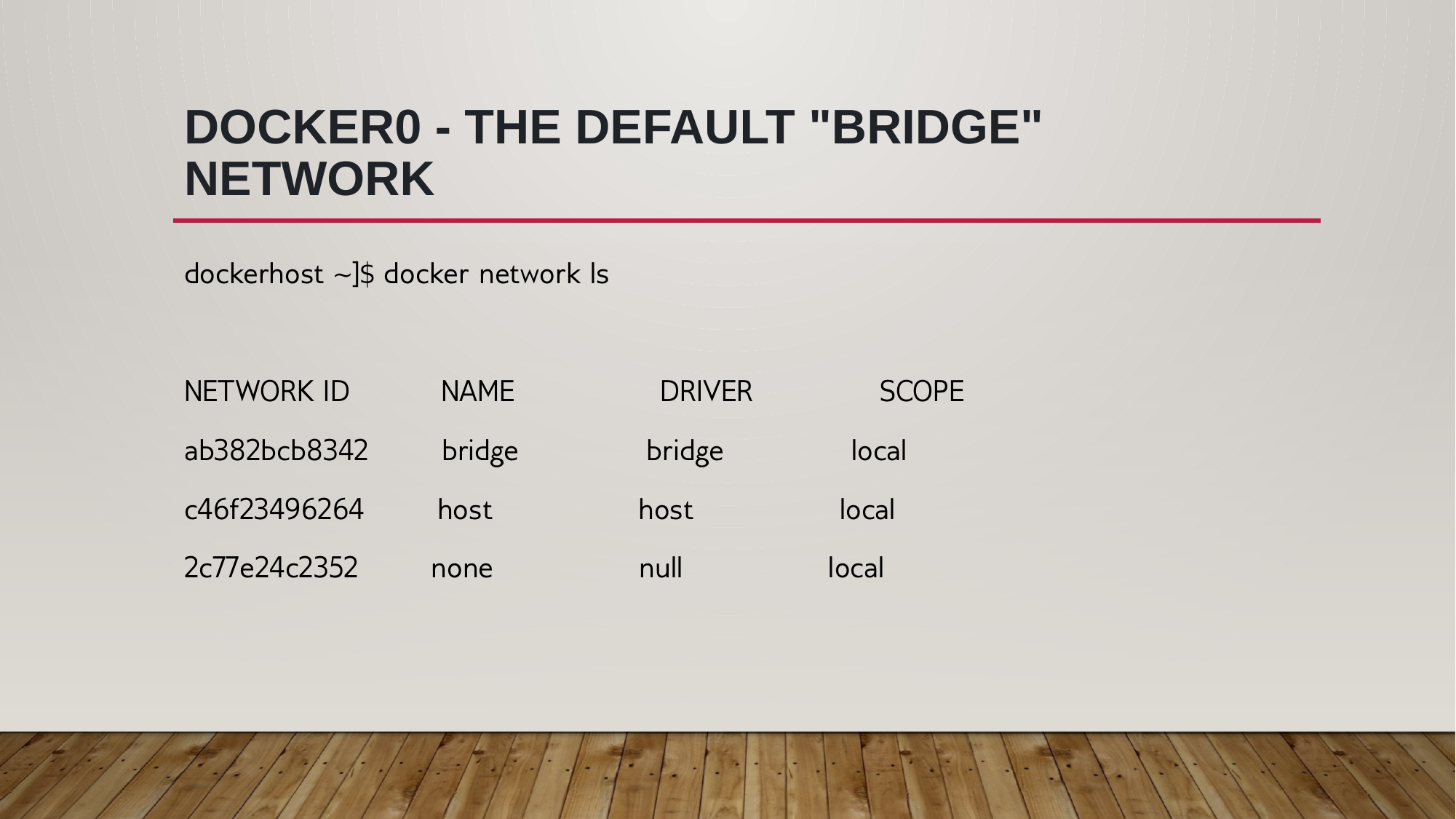

# docker0 - The default "Bridge" network
dockerhost ~]$ docker network ls

NETWORK ID          NAME                DRIVER              SCOPE
ab382bcb8342        bridge              bridge              local
c46f23496264        host                host                local
2c77e24c2352        none                null                local